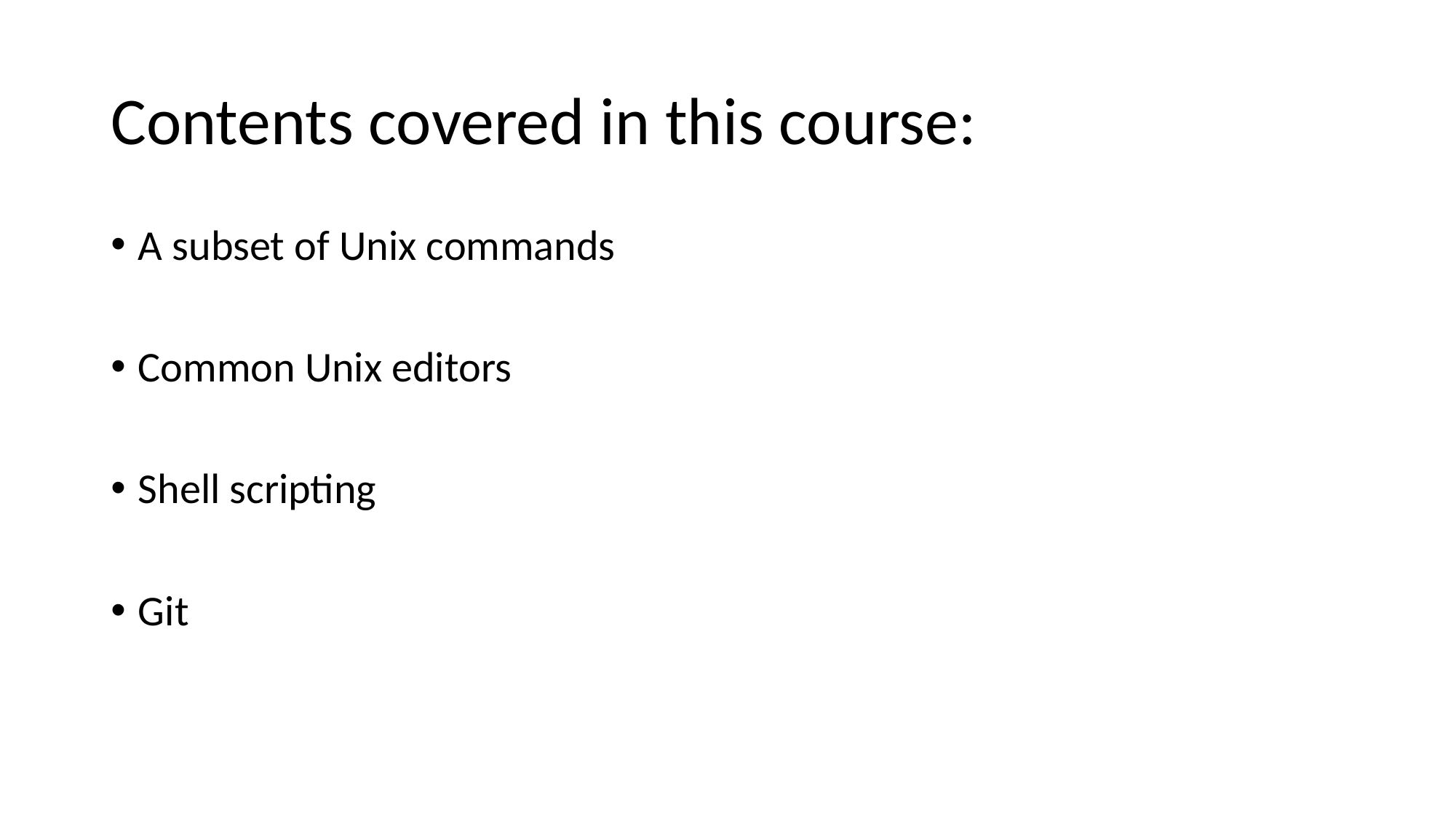

# Contents covered in this course:
A subset of Unix commands

Common Unix editors

Shell scripting

Git